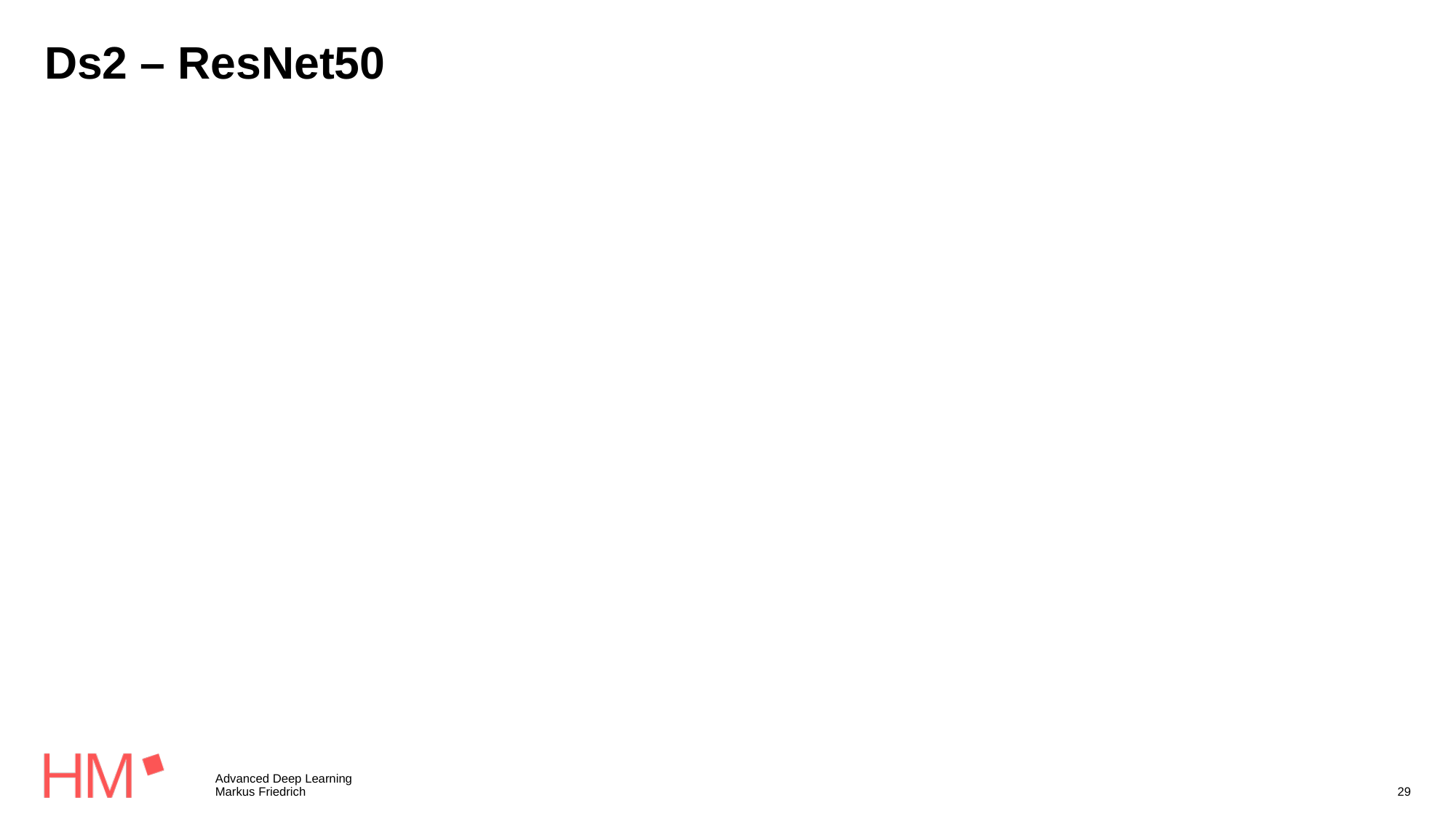

# Ds2 – ResNet50

Advanced Deep Learning
Markus Friedrich
29